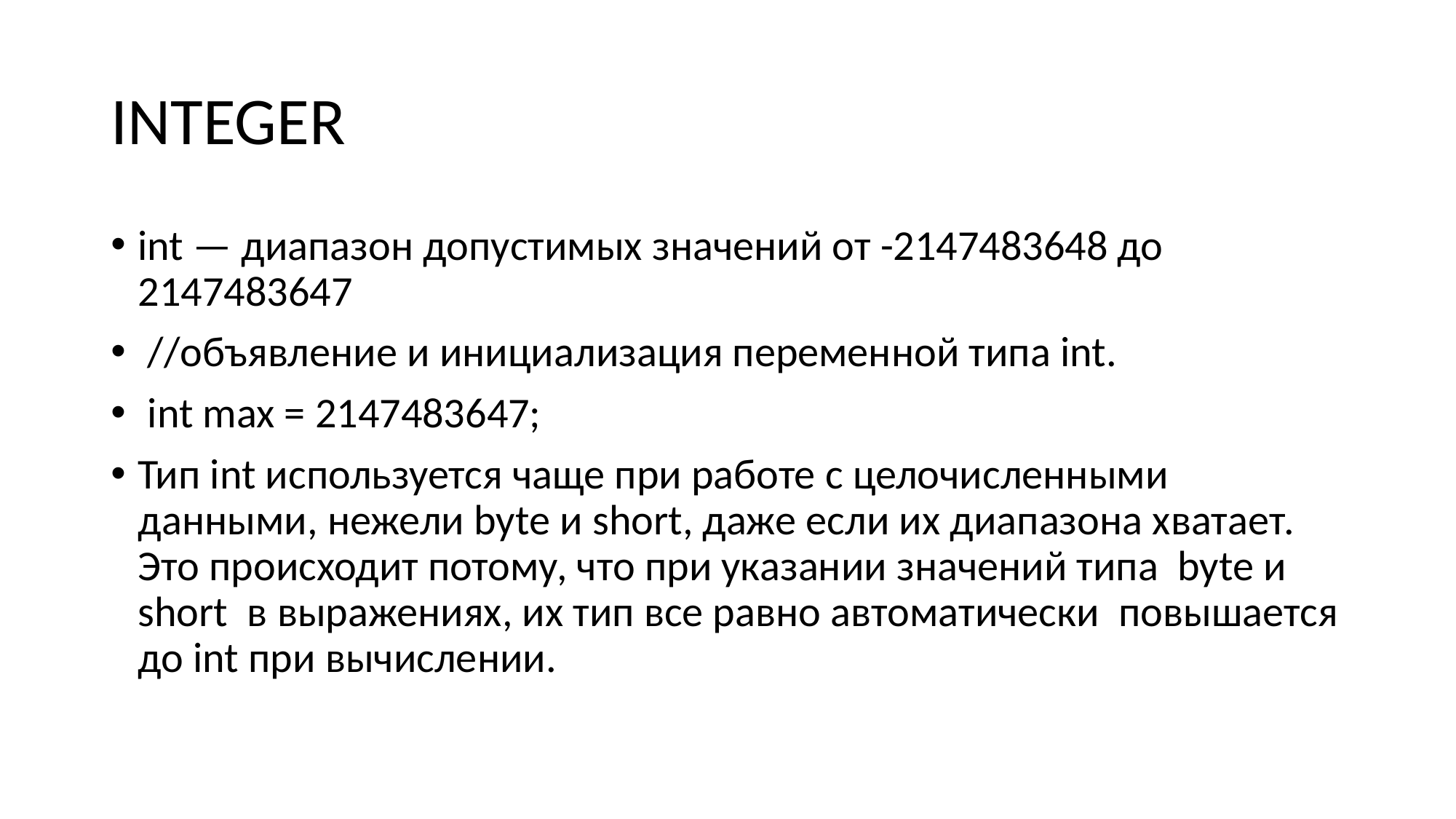

INTEGER
int — диапазон допустимых значений от -2147483648 до 2147483647
 //объявление и инициализация переменной типа int.
 int max = 2147483647;
Тип int используется чаще при работе с целочисленными данными, нежели byte и short, даже если их диапазона хватает. Это происходит потому, что при указании значений типа  byte и short  в выражениях, их тип все равно автоматически  повышается до int при вычислении.